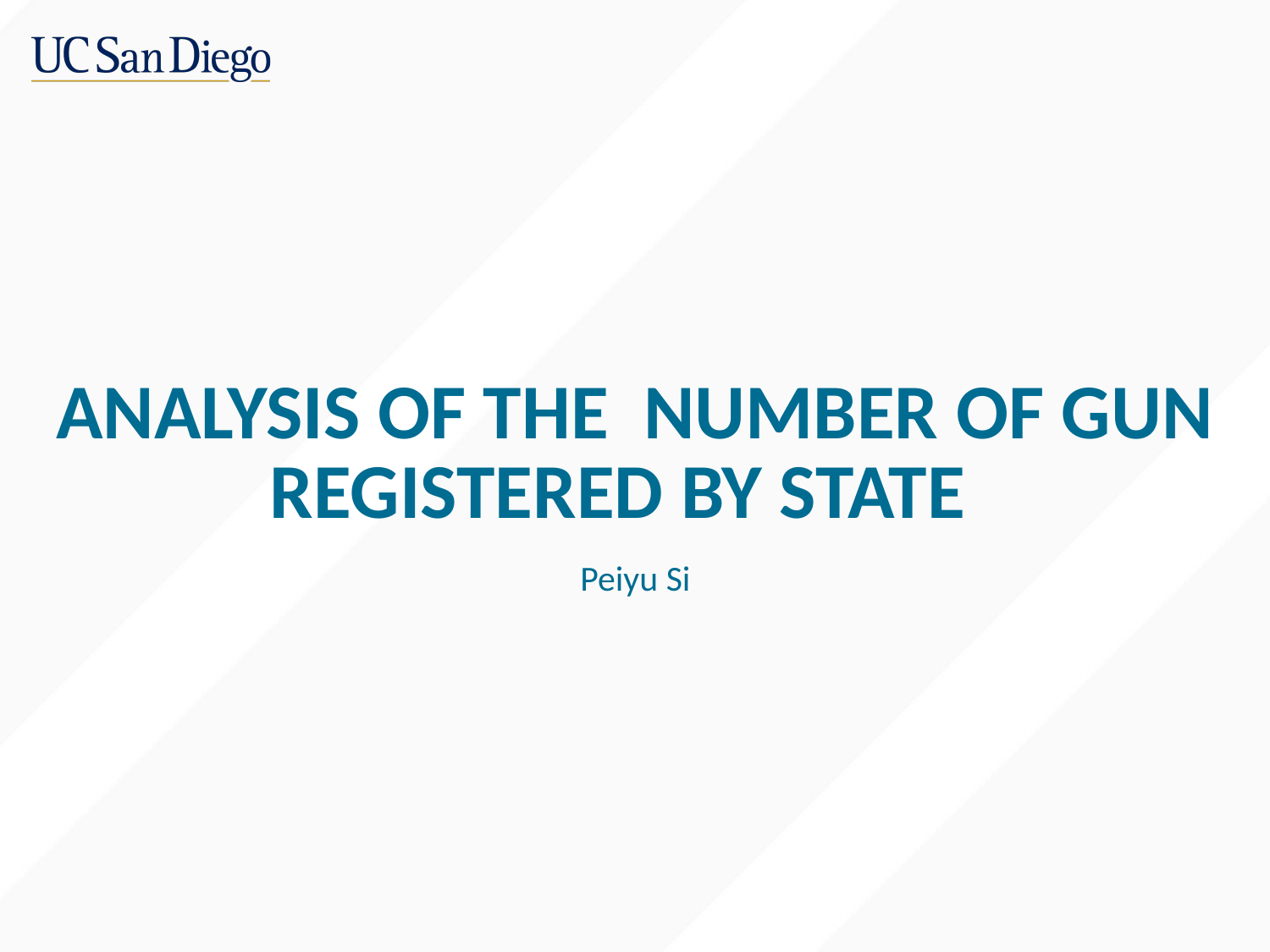

# ANALYSIS OF THE  NUMBER OF GUN REGISTERED BY STATE
Peiyu Si